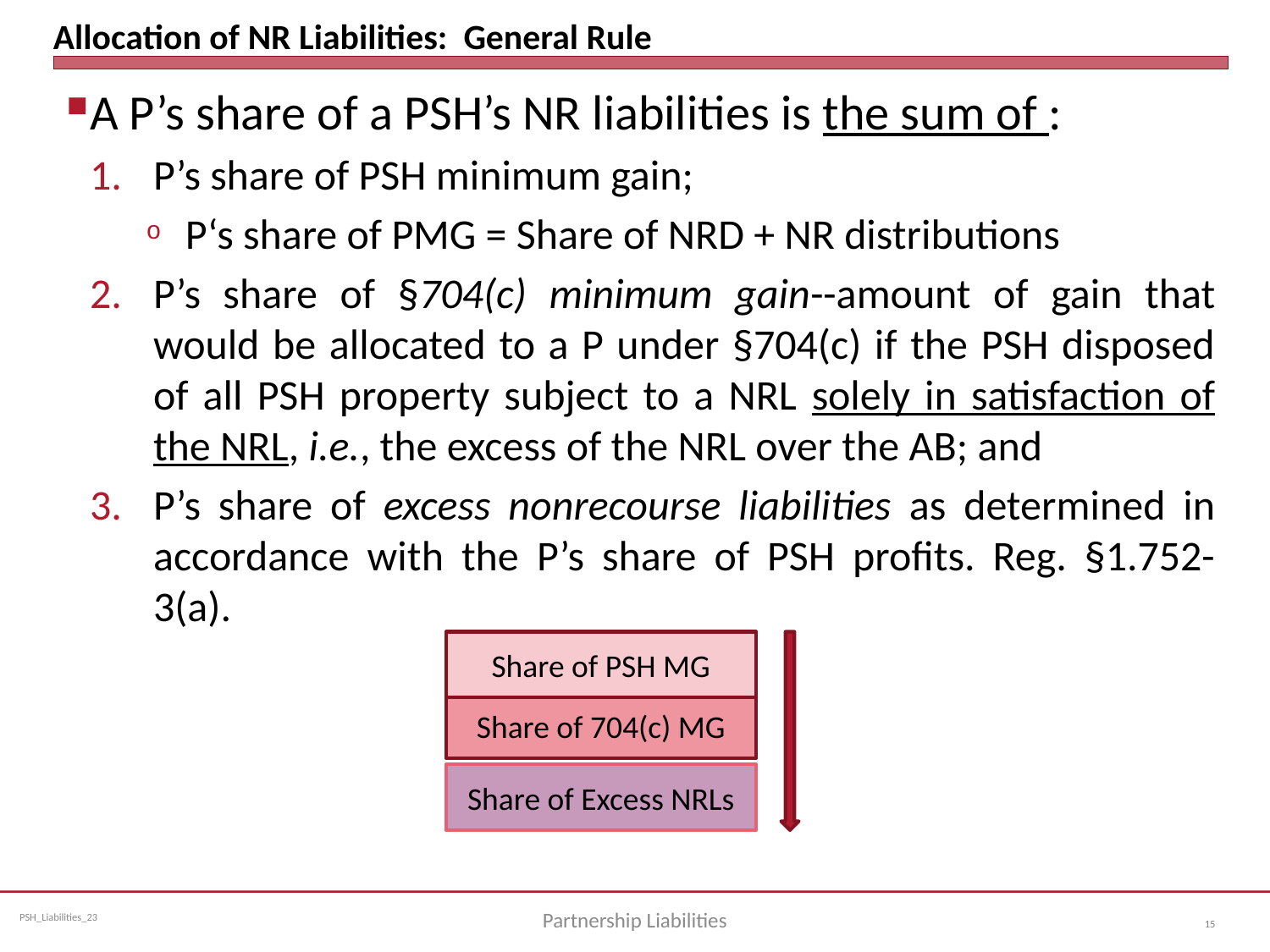

# Allocation of NR Liabilities:  General Rule
A P’s share of a PSH’s NR liabilities is the sum of :
P’s share of PSH minimum gain;
P‘s share of PMG = Share of NRD + NR distributions
P’s share of §704(c) minimum gain--amount of gain that would be allocated to a P under §704(c) if the PSH disposed of all PSH property subject to a NRL solely in satisfaction of the NRL, i.e., the excess of the NRL over the AB; and
P’s share of excess nonrecourse liabilities as determined in accordance with the P’s share of PSH profits. Reg. §1.752-3(a).
Share of PSH MG

Share of 704(c) MG
Share of Excess NRLs
Partnership Liabilities
15